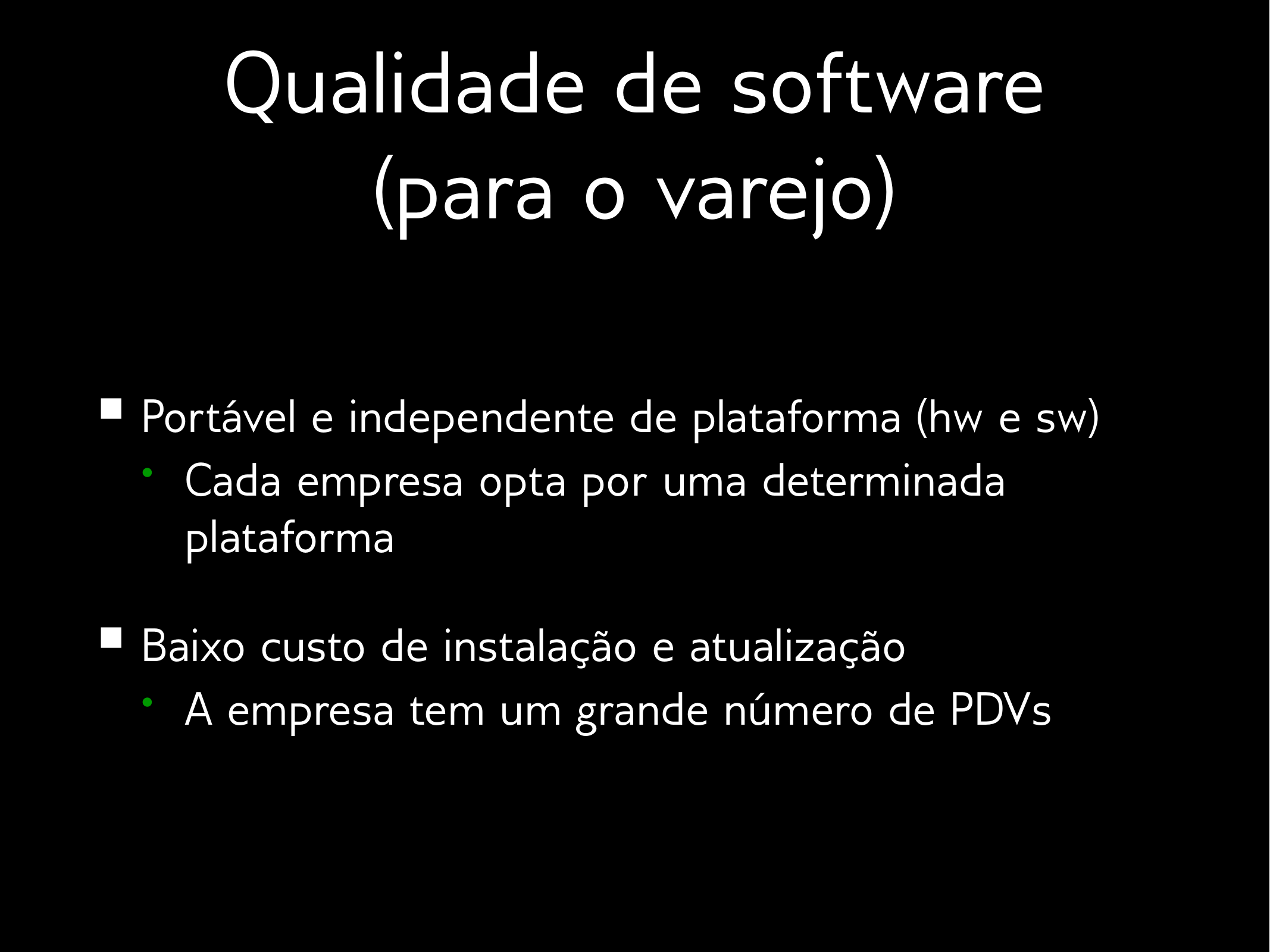

# Qualidade de software (para o varejo)
Portável e independente de plataforma (hw e sw)
Cada empresa opta por uma determinada plataforma
Baixo custo de instalação e atualização
A empresa tem um grande número de PDVs